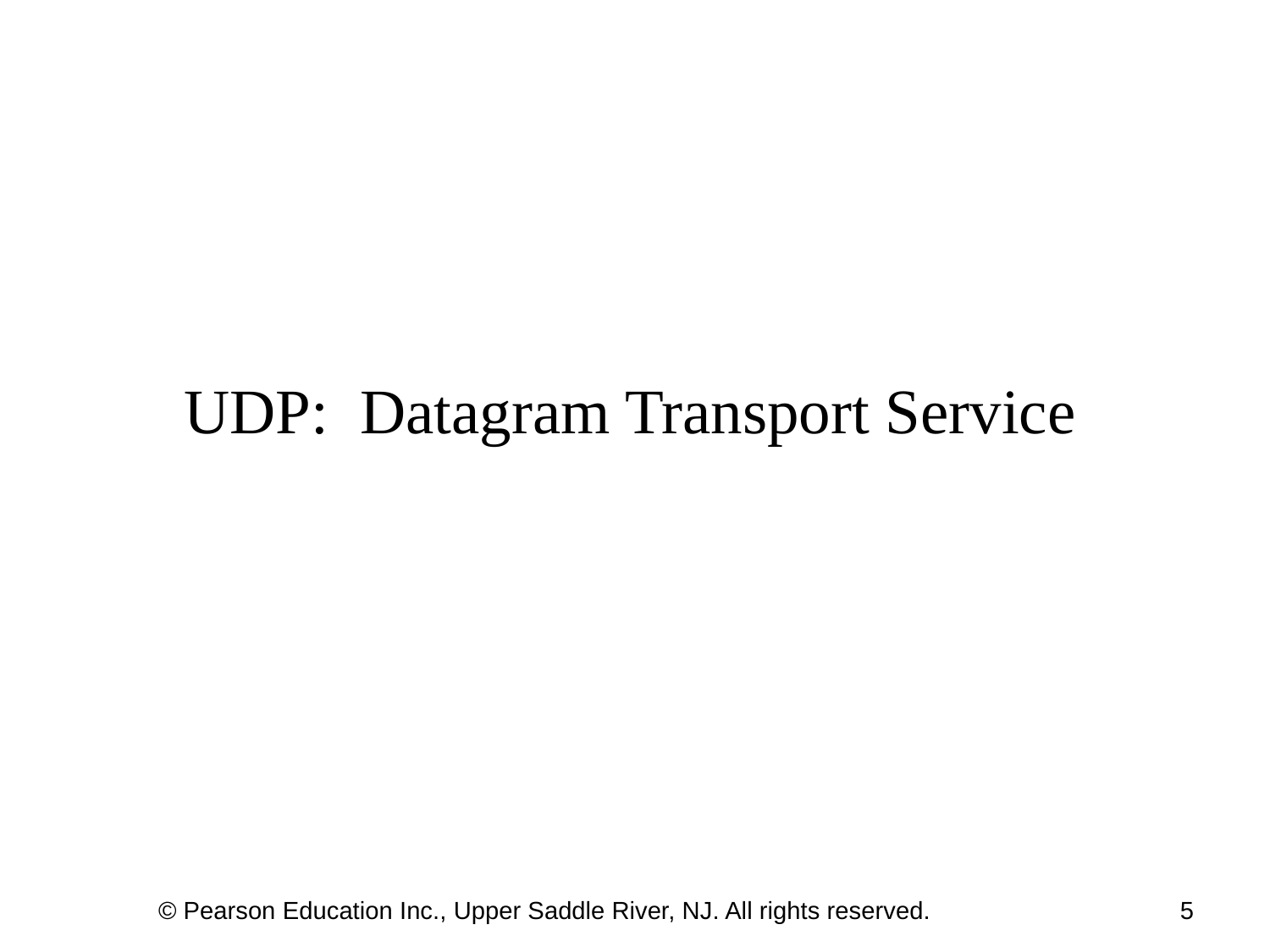

# UDP:  Datagram Transport Service
© Pearson Education Inc., Upper Saddle River, NJ. All rights reserved.
5